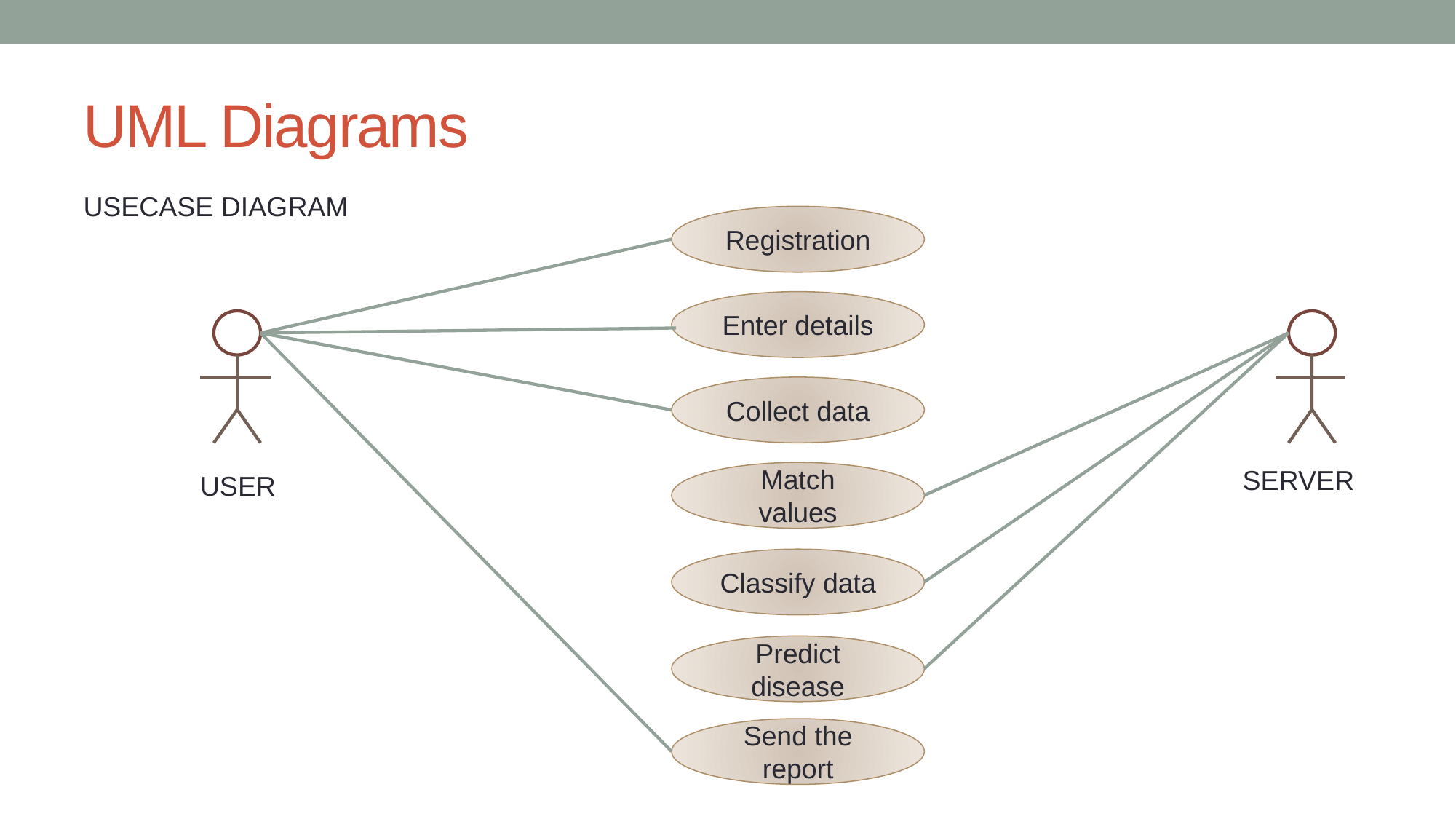

# UML Diagrams
USECASE DIAGRAM
Registration
Enter details

Collect data
SERVER
Match values
USER
Classify data
Predict disease
Send the report